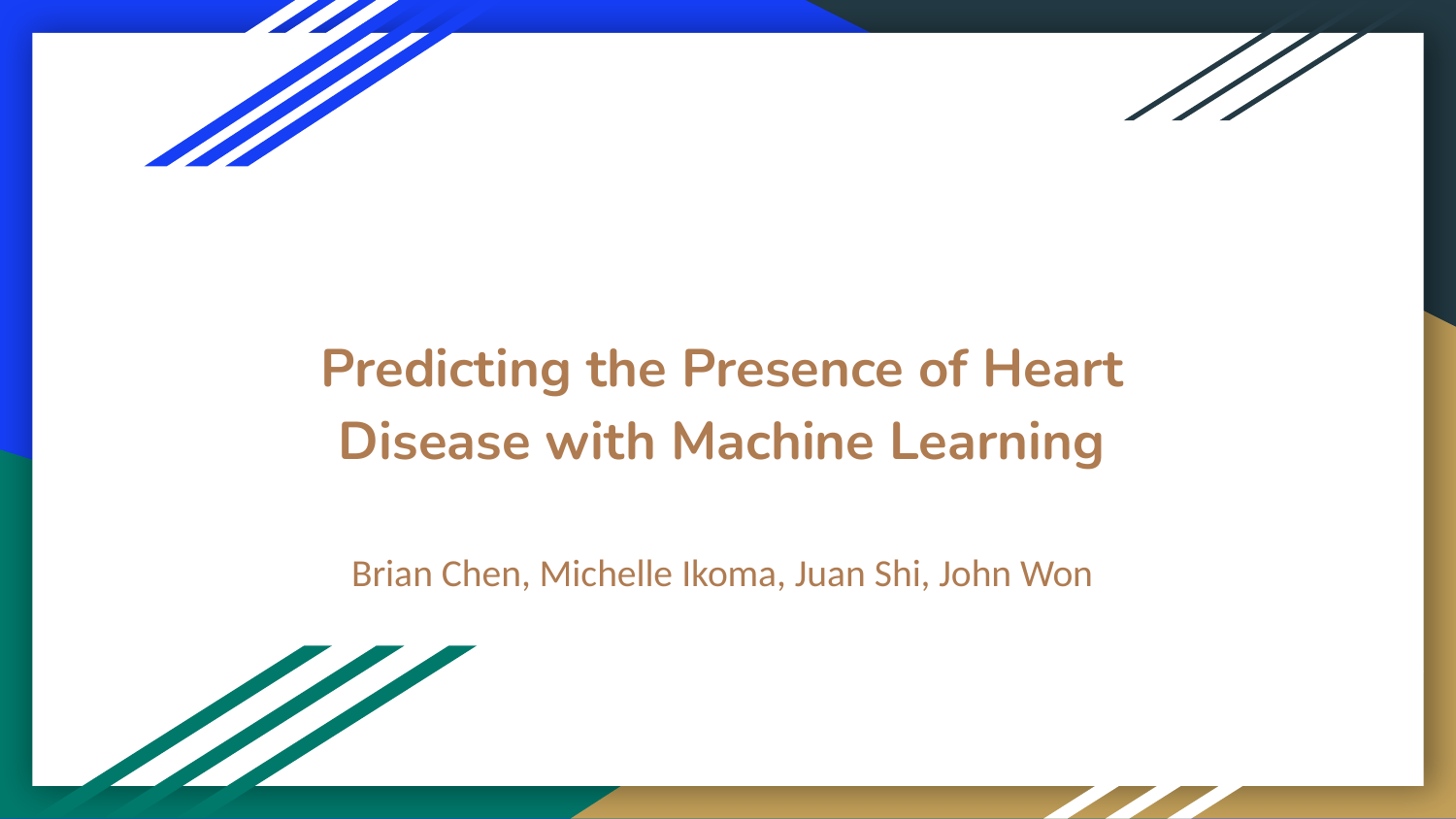

# Predicting the Presence of Heart Disease with Machine Learning
Brian Chen, Michelle Ikoma, Juan Shi, John Won